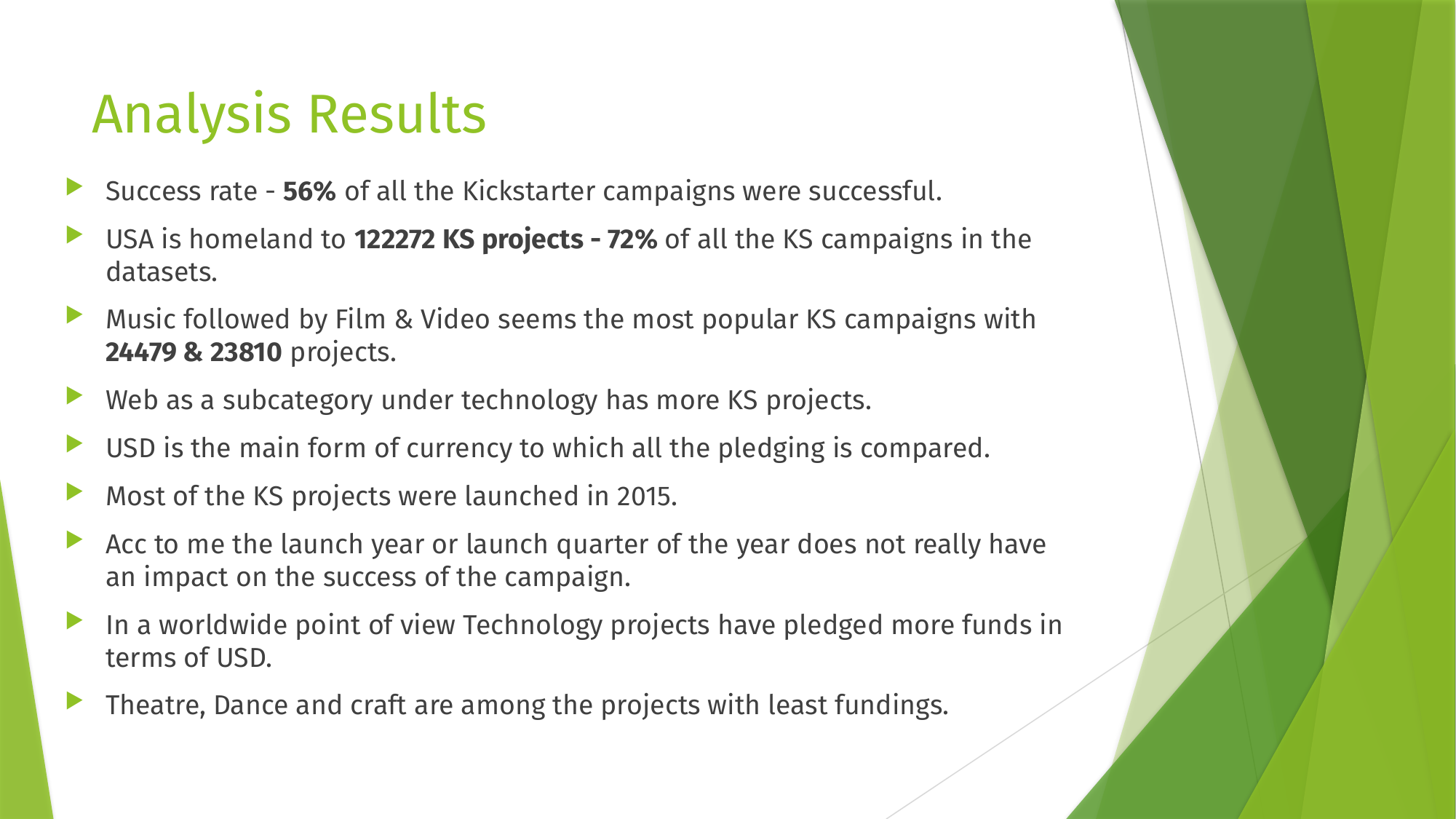

# Analysis Results
Success rate - 56% of all the Kickstarter campaigns were successful.
USA is homeland to 122272 KS projects - 72% of all the KS campaigns in the datasets.
Music followed by Film & Video seems the most popular KS campaigns with 24479 & 23810 projects.
Web as a subcategory under technology has more KS projects.
USD is the main form of currency to which all the pledging is compared.
Most of the KS projects were launched in 2015.
Acc to me the launch year or launch quarter of the year does not really have an impact on the success of the campaign.
In a worldwide point of view Technology projects have pledged more funds in terms of USD.
Theatre, Dance and craft are among the projects with least fundings.